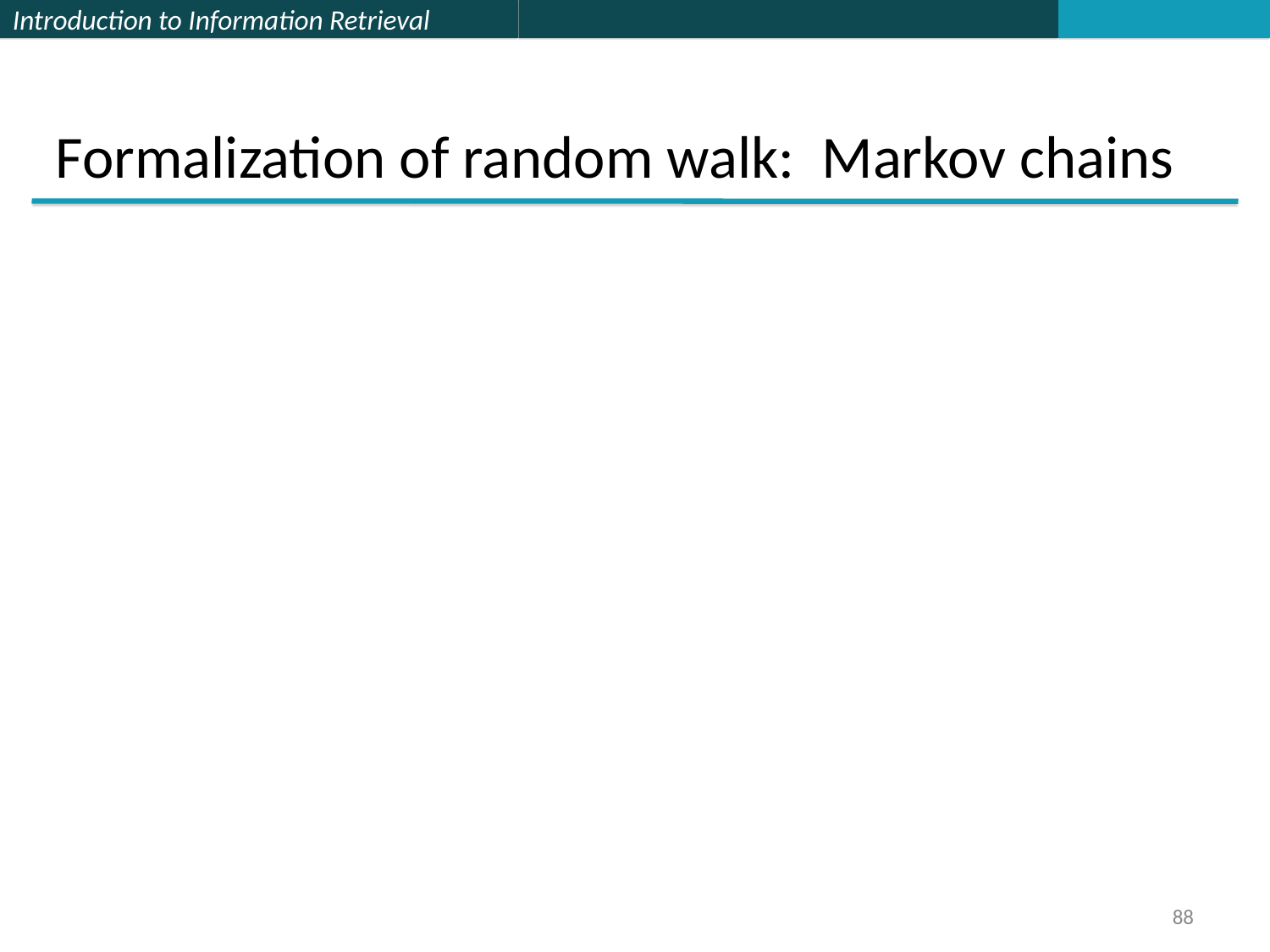

Formalization of random walk:  Markov chains

88